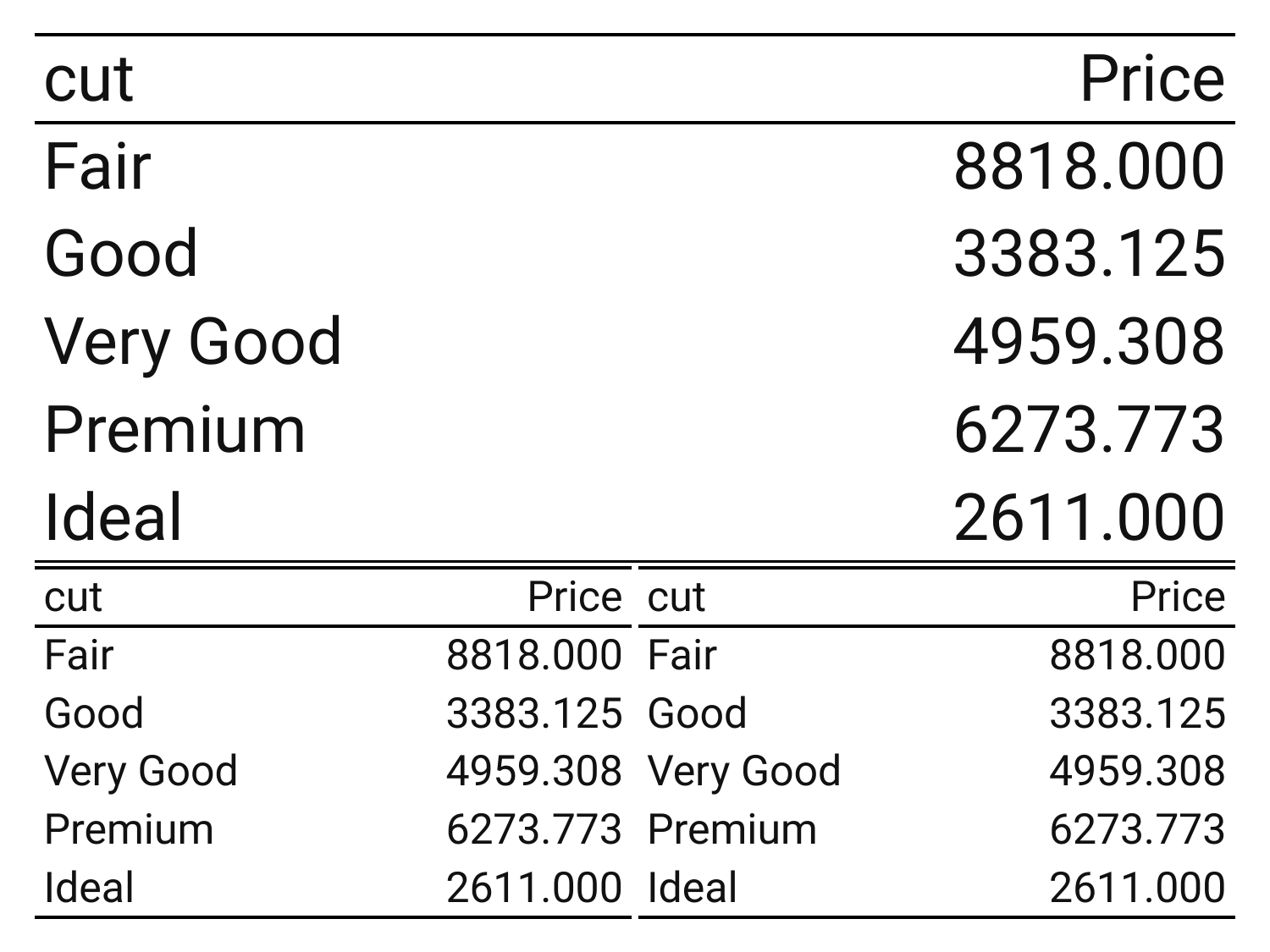

| cut | Price |
| --- | --- |
| Fair | 8818.000 |
| Good | 3383.125 |
| Very Good | 4959.308 |
| Premium | 6273.773 |
| Ideal | 2611.000 |
| cut | Price |
| --- | --- |
| Fair | 8818.000 |
| Good | 3383.125 |
| Very Good | 4959.308 |
| Premium | 6273.773 |
| Ideal | 2611.000 |
| cut | Price |
| --- | --- |
| Fair | 8818.000 |
| Good | 3383.125 |
| Very Good | 4959.308 |
| Premium | 6273.773 |
| Ideal | 2611.000 |